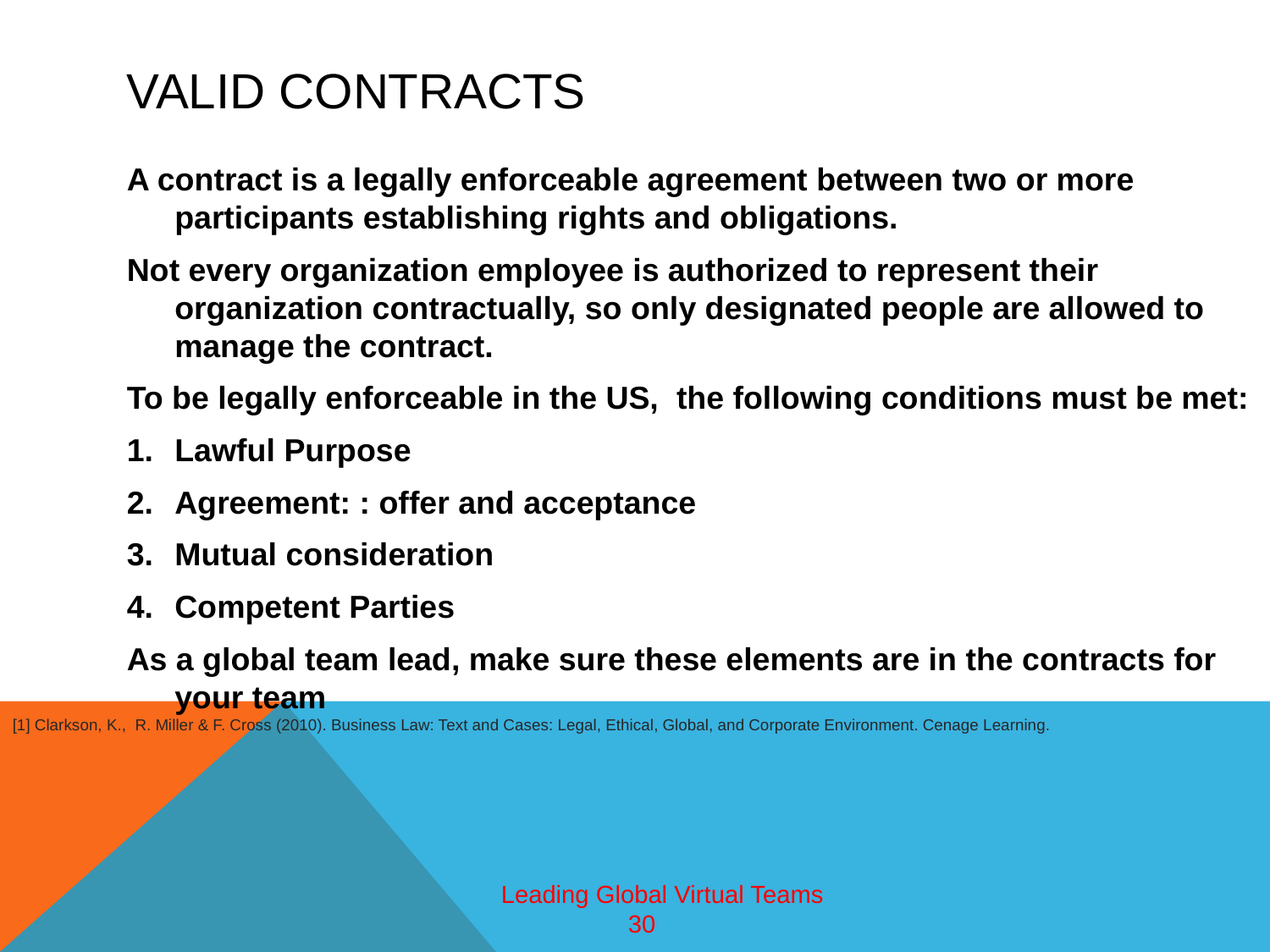

# Valid contracts
A contract is a legally enforceable agreement between two or more participants establishing rights and obligations.
Not every organization employee is authorized to represent their organization contractually, so only designated people are allowed to manage the contract.
To be legally enforceable in the US,  the following conditions must be met:
Lawful Purpose
Agreement: : offer and acceptance
Mutual consideration
Competent Parties
As a global team lead, make sure these elements are in the contracts for your team
[1] Clarkson, K.,  R. Miller & F. Cross (2010). Business Law: Text and Cases: Legal, Ethical, Global, and Corporate Environment. Cenage Learning.